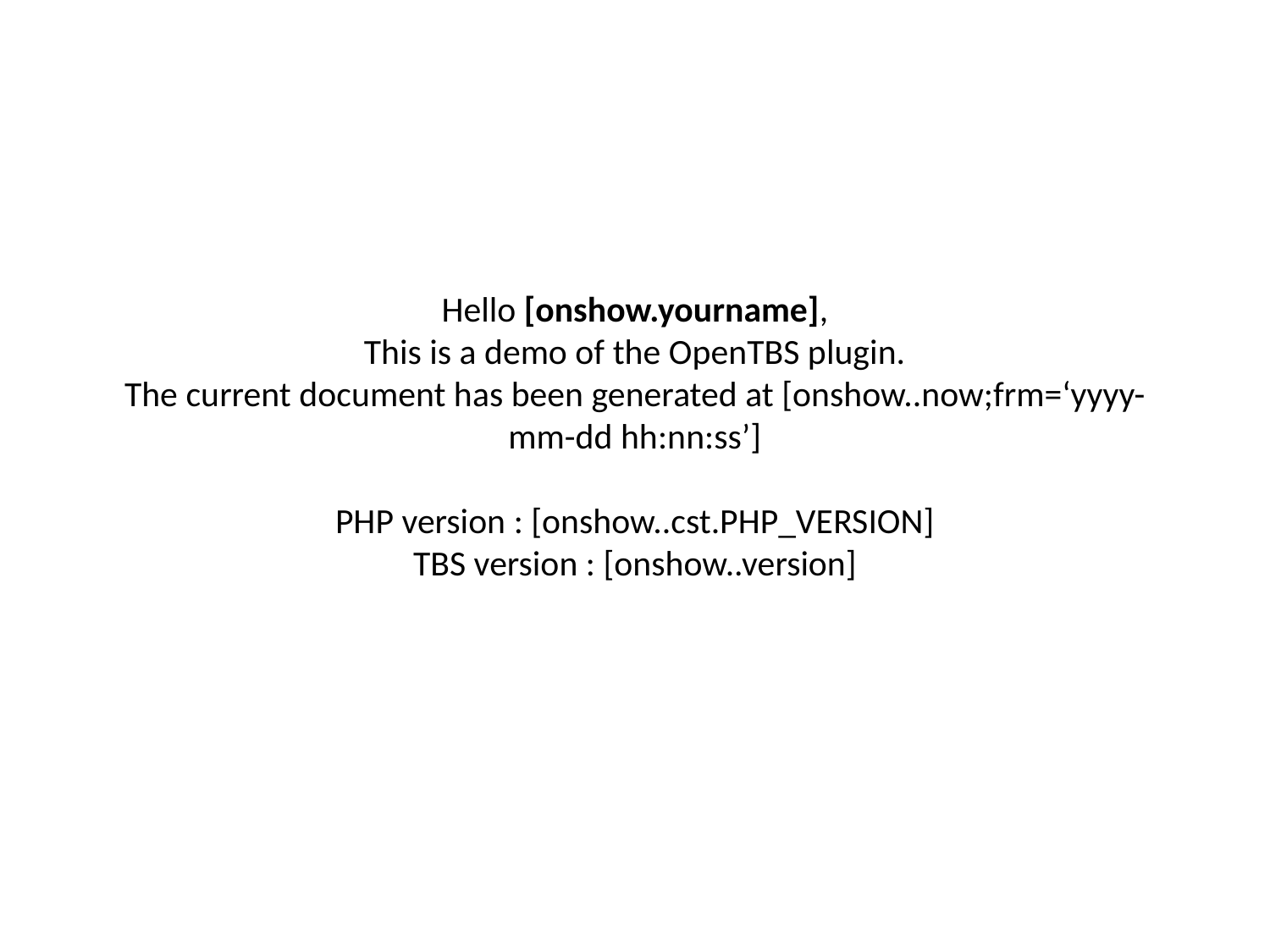

# Hello [onshow.yourname], This is a demo of the OpenTBS plugin. The current document has been generated at [onshow..now;frm=‘yyyy-mm-dd hh:nn:ss’] PHP version : [onshow..cst.PHP_VERSION] TBS version : [onshow..version]